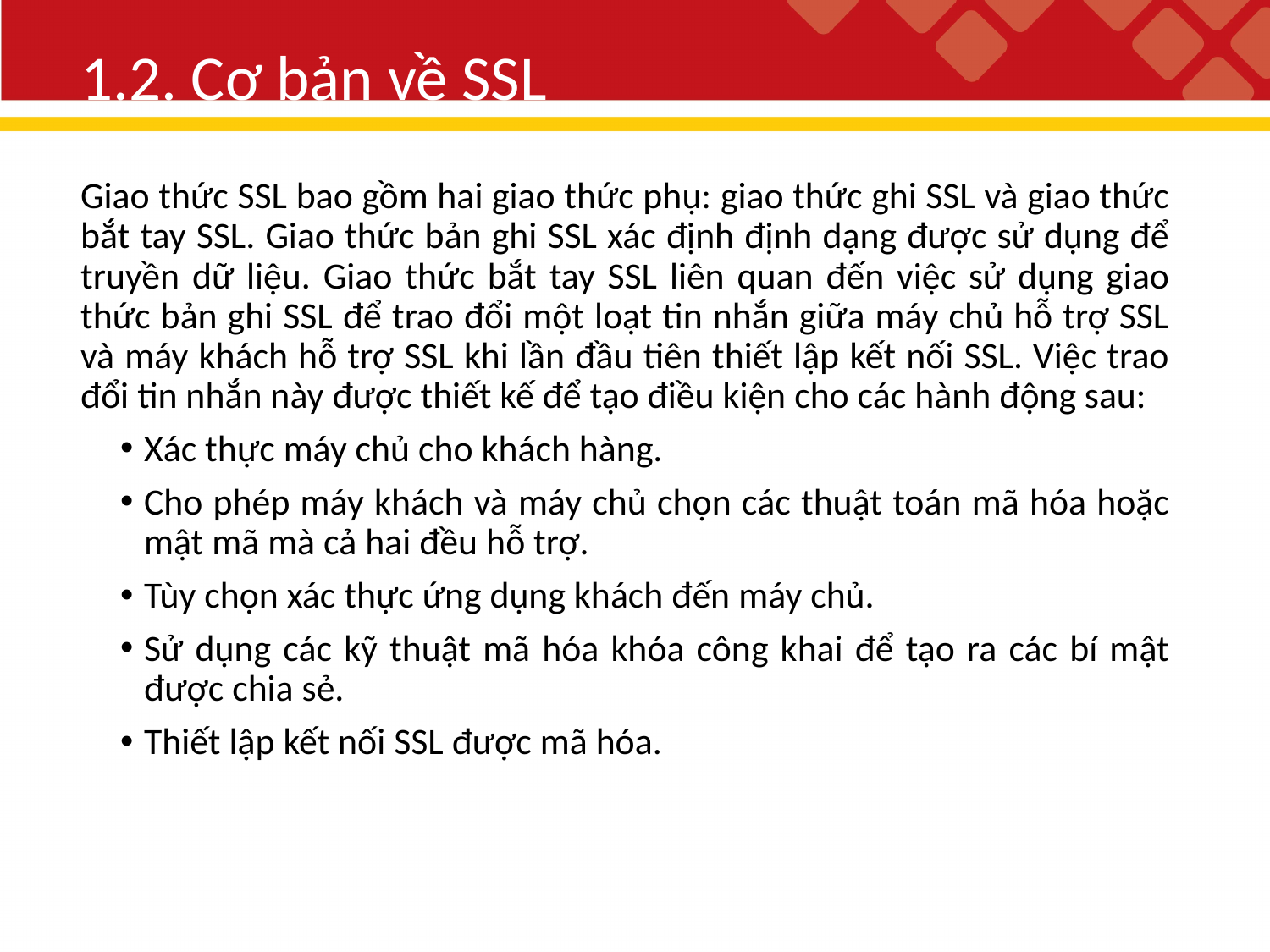

# 1.2. Cơ bản về SSL
Giao thức SSL bao gồm hai giao thức phụ: giao thức ghi SSL và giao thức bắt tay SSL. Giao thức bản ghi SSL xác định định dạng được sử dụng để truyền dữ liệu. Giao thức bắt tay SSL liên quan đến việc sử dụng giao thức bản ghi SSL để trao đổi một loạt tin nhắn giữa máy chủ hỗ trợ SSL và máy khách hỗ trợ SSL khi lần đầu tiên thiết lập kết nối SSL. Việc trao đổi tin nhắn này được thiết kế để tạo điều kiện cho các hành động sau:
Xác thực máy chủ cho khách hàng.
Cho phép máy khách và máy chủ chọn các thuật toán mã hóa hoặc mật mã mà cả hai đều hỗ trợ.
Tùy chọn xác thực ứng dụng khách đến máy chủ.
Sử dụng các kỹ thuật mã hóa khóa công khai để tạo ra các bí mật được chia sẻ.
Thiết lập kết nối SSL được mã hóa.